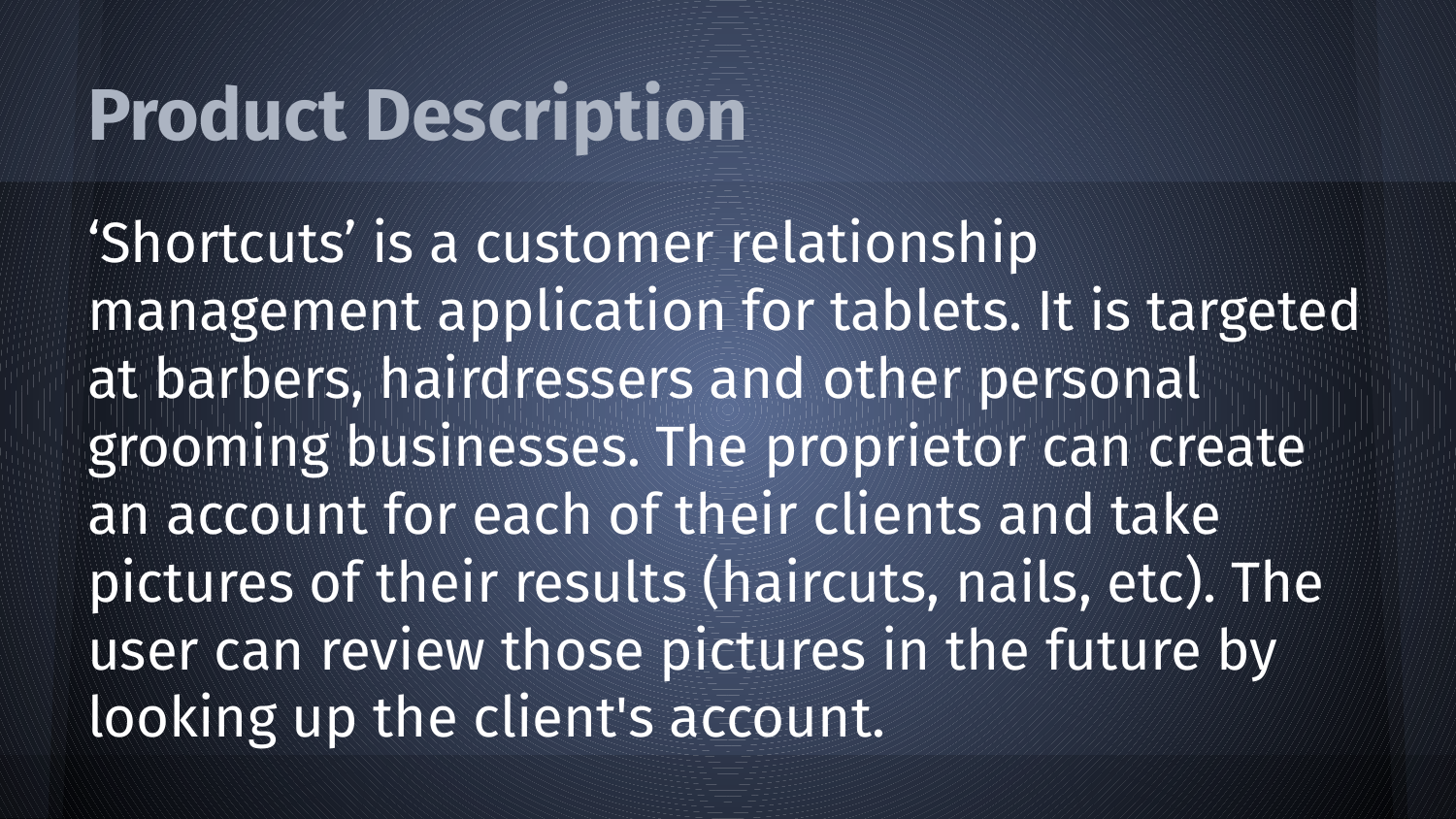

# Product Description
‘Shortcuts’ is a customer relationship management application for tablets. It is targeted at barbers, hairdressers and other personal grooming businesses. The proprietor can create an account for each of their clients and take pictures of their results (haircuts, nails, etc). The user can review those pictures in the future by looking up the client's account.